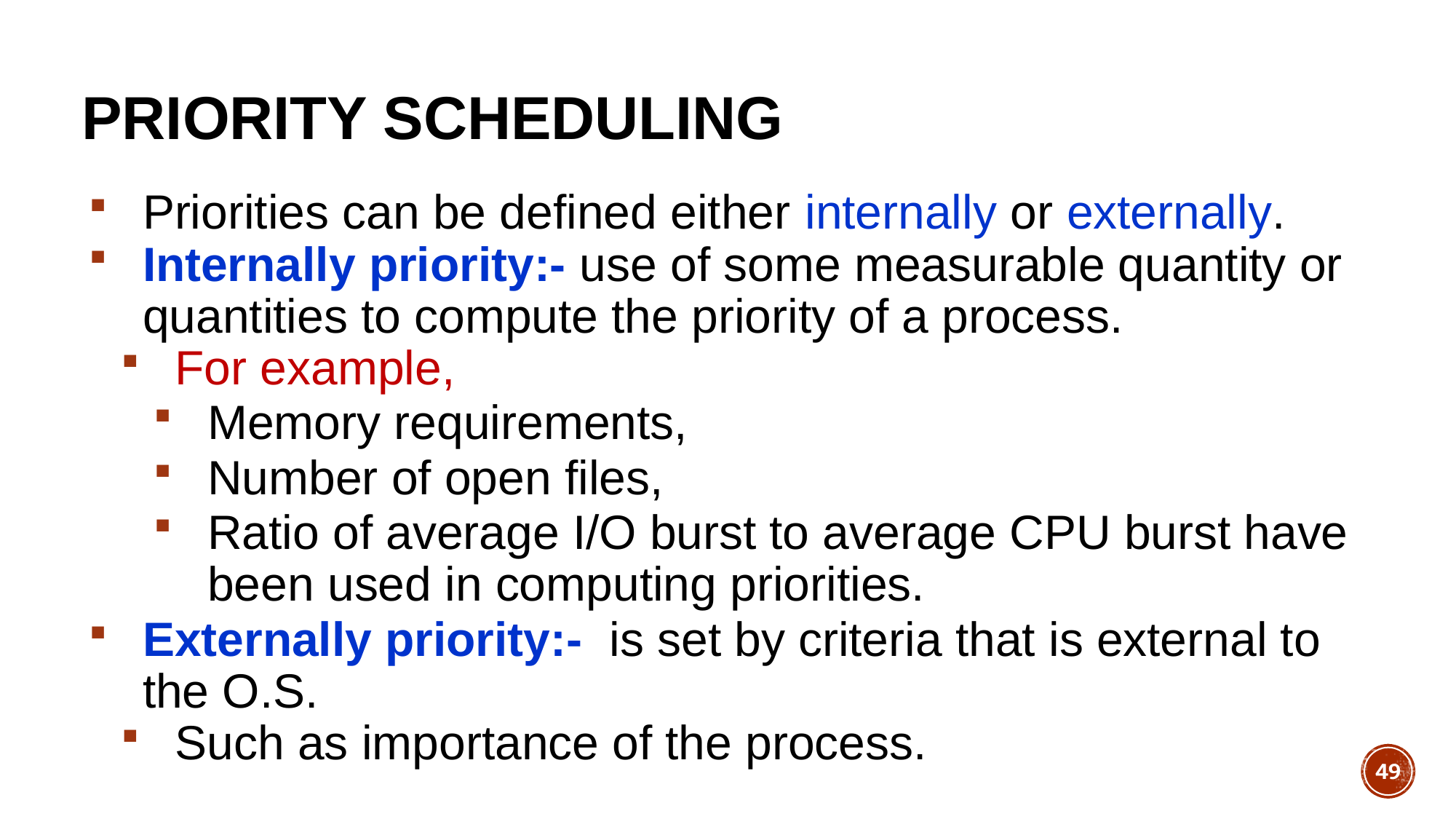

# Priority Scheduling
Priorities can be defined either internally or externally.
Internally priority:- use of some measurable quantity or quantities to compute the priority of a process.
For example,
Memory requirements,
Number of open files,
Ratio of average I/O burst to average CPU burst have been used in computing priorities.
Externally priority:-  is set by criteria that is external to the O.S.
Such as importance of the process.
49